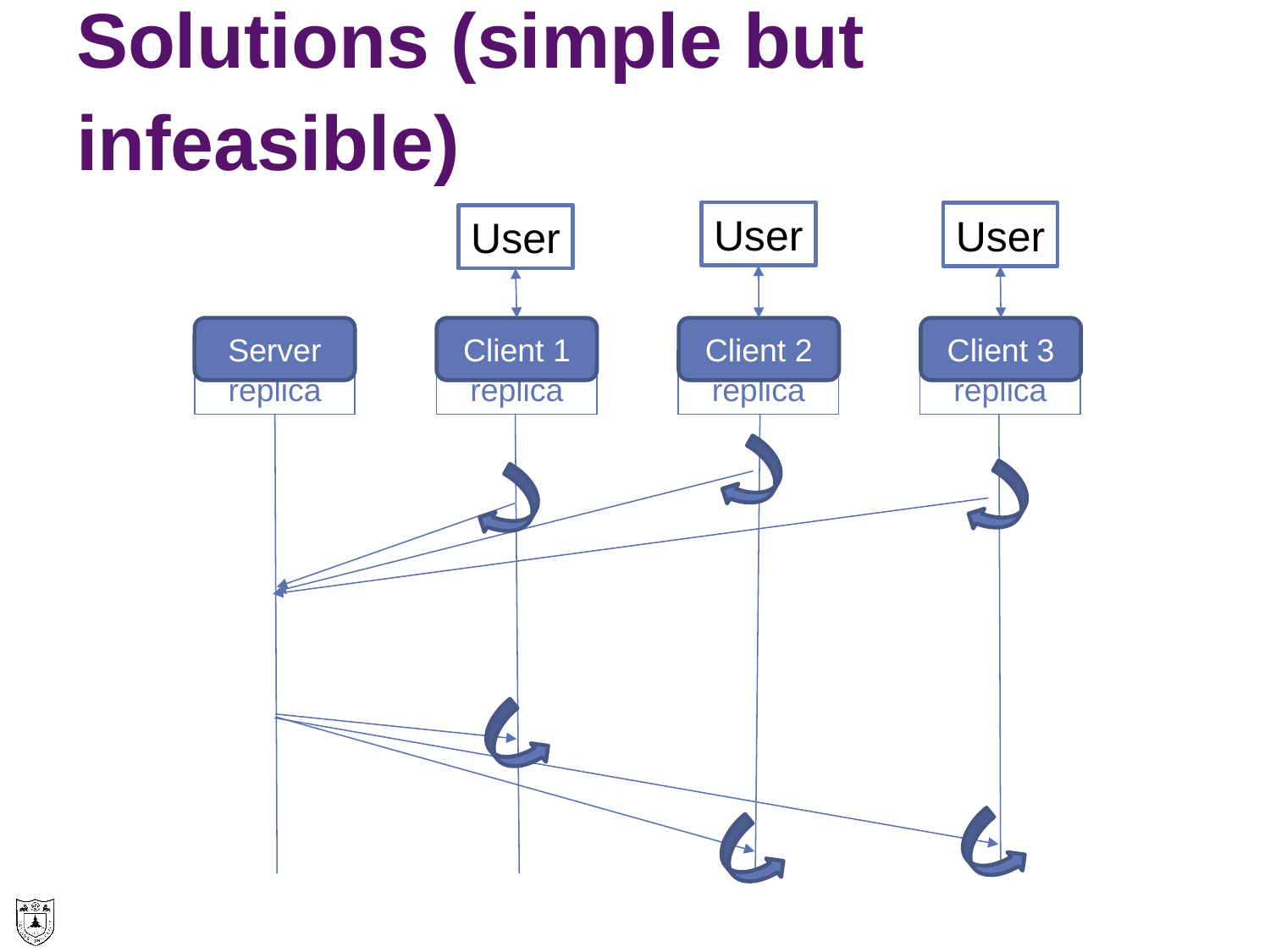

# Solutions (simple but infeasible)
User
User
User

Server
Client 1
Client 2
Client 3
replica
replica
replica
replica